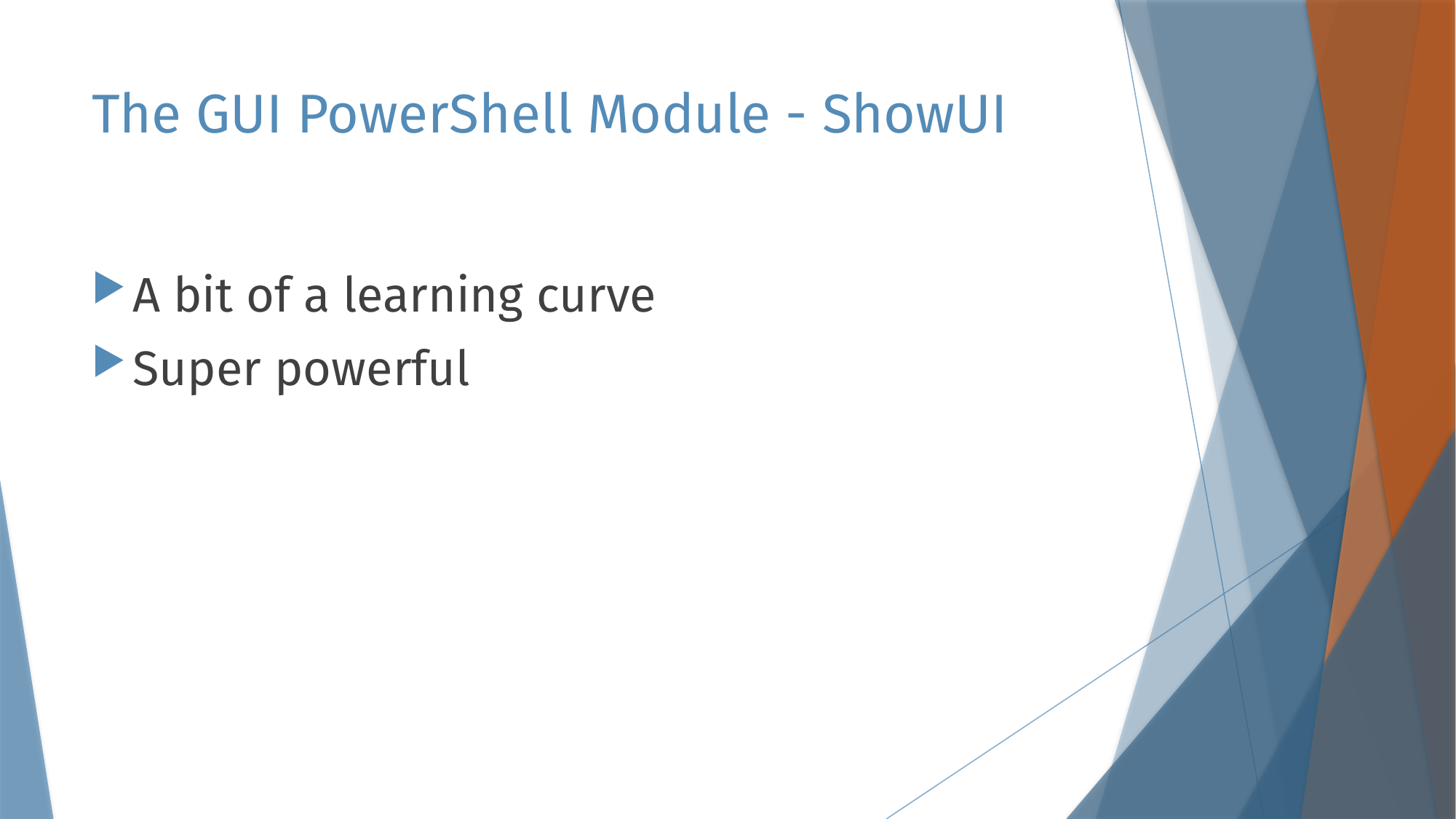

# The GUI PowerShell Module - ShowUI
A bit of a learning curve
Super powerful